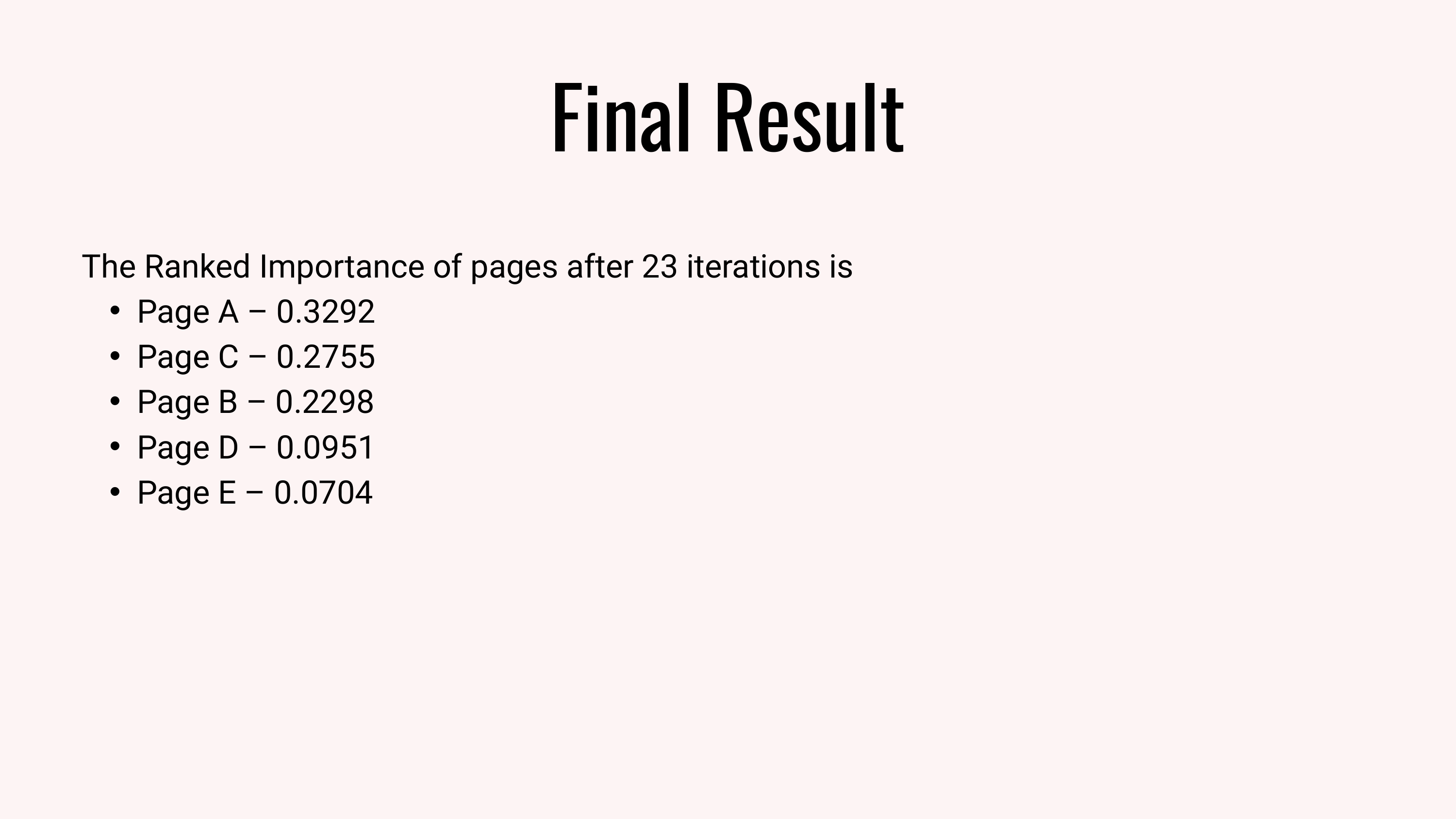

Final Result
The Ranked Importance of pages after 23 iterations is
Page A – 0.3292
Page C – 0.2755
Page B – 0.2298
Page D – 0.0951
Page E – 0.0704